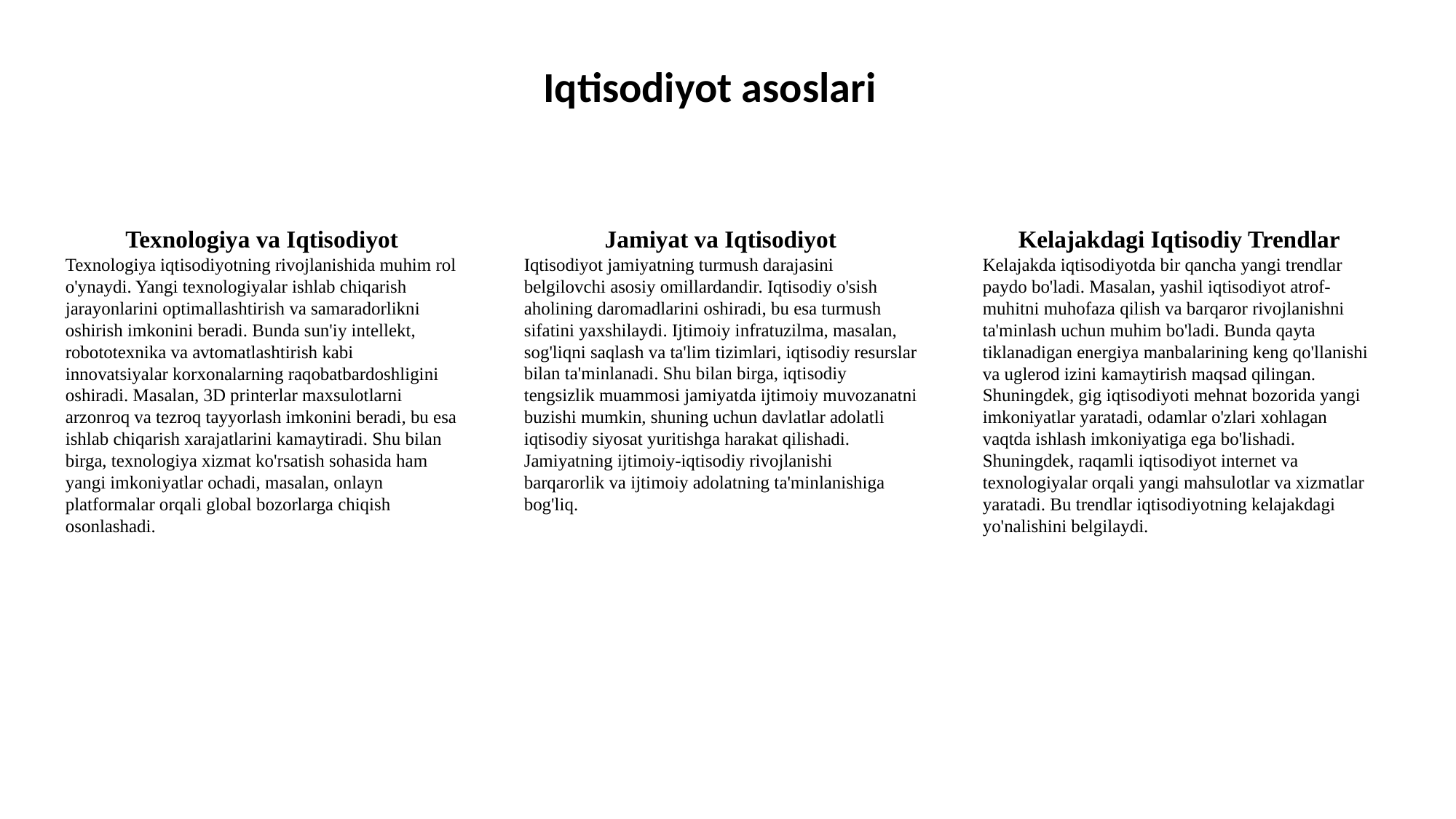

Iqtisodiyot asoslari
Texnologiya va Iqtisodiyot
Texnologiya iqtisodiyotning rivojlanishida muhim rol o'ynaydi. Yangi texnologiyalar ishlab chiqarish jarayonlarini optimallashtirish va samaradorlikni oshirish imkonini beradi. Bunda sun'iy intellekt, robototexnika va avtomatlashtirish kabi innovatsiyalar korxonalarning raqobatbardoshligini oshiradi. Masalan, 3D printerlar maxsulotlarni arzonroq va tezroq tayyorlash imkonini beradi, bu esa ishlab chiqarish xarajatlarini kamaytiradi. Shu bilan birga, texnologiya xizmat ko'rsatish sohasida ham yangi imkoniyatlar ochadi, masalan, onlayn platformalar orqali global bozorlarga chiqish osonlashadi.
Jamiyat va Iqtisodiyot
Iqtisodiyot jamiyatning turmush darajasini belgilovchi asosiy omillardandir. Iqtisodiy o'sish aholining daromadlarini oshiradi, bu esa turmush sifatini yaxshilaydi. Ijtimoiy infratuzilma, masalan, sog'liqni saqlash va ta'lim tizimlari, iqtisodiy resurslar bilan ta'minlanadi. Shu bilan birga, iqtisodiy tengsizlik muammosi jamiyatda ijtimoiy muvozanatni buzishi mumkin, shuning uchun davlatlar adolatli iqtisodiy siyosat yuritishga harakat qilishadi. Jamiyatning ijtimoiy-iqtisodiy rivojlanishi barqarorlik va ijtimoiy adolatning ta'minlanishiga bog'liq.
Kelajakdagi Iqtisodiy Trendlar
Kelajakda iqtisodiyotda bir qancha yangi trendlar paydo bo'ladi. Masalan, yashil iqtisodiyot atrof-muhitni muhofaza qilish va barqaror rivojlanishni ta'minlash uchun muhim bo'ladi. Bunda qayta tiklanadigan energiya manbalarining keng qo'llanishi va uglerod izini kamaytirish maqsad qilingan. Shuningdek, gig iqtisodiyoti mehnat bozorida yangi imkoniyatlar yaratadi, odamlar o'zlari xohlagan vaqtda ishlash imkoniyatiga ega bo'lishadi. Shuningdek, raqamli iqtisodiyot internet va texnologiyalar orqali yangi mahsulotlar va xizmatlar yaratadi. Bu trendlar iqtisodiyotning kelajakdagi yo'nalishini belgilaydi.